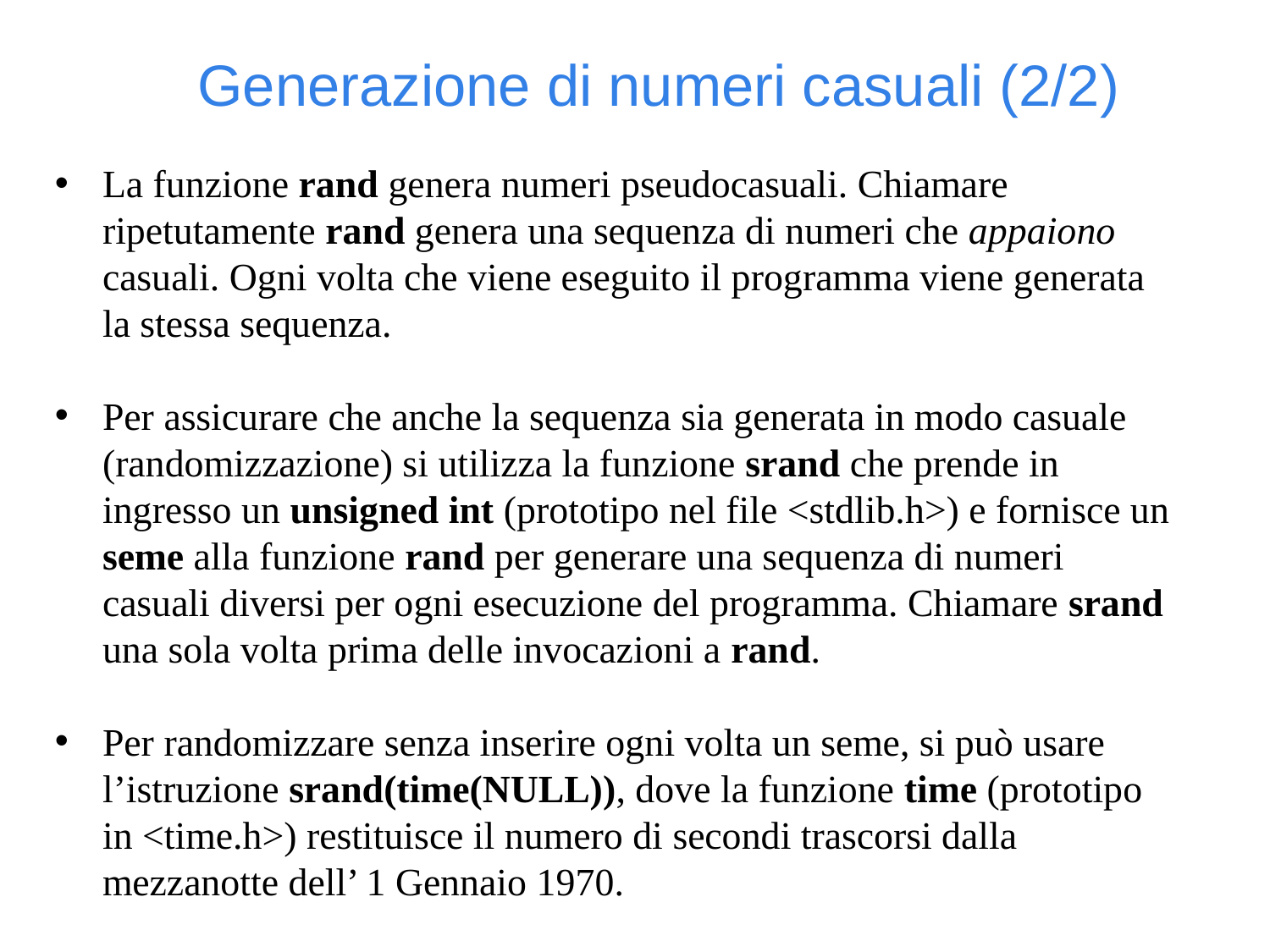

Generazione di numeri casuali (2/2)
La funzione rand genera numeri pseudocasuali. Chiamare ripetutamente rand genera una sequenza di numeri che appaiono casuali. Ogni volta che viene eseguito il programma viene generata la stessa sequenza.

Per assicurare che anche la sequenza sia generata in modo casuale (randomizzazione) si utilizza la funzione srand che prende in ingresso un unsigned int (prototipo nel file <stdlib.h>) e fornisce un seme alla funzione rand per generare una sequenza di numeri casuali diversi per ogni esecuzione del programma. Chiamare srand una sola volta prima delle invocazioni a rand.

Per randomizzare senza inserire ogni volta un seme, si può usare l’istruzione srand(time(NULL)), dove la funzione time (prototipo in <time.h>) restituisce il numero di secondi trascorsi dalla mezzanotte dell’ 1 Gennaio 1970.